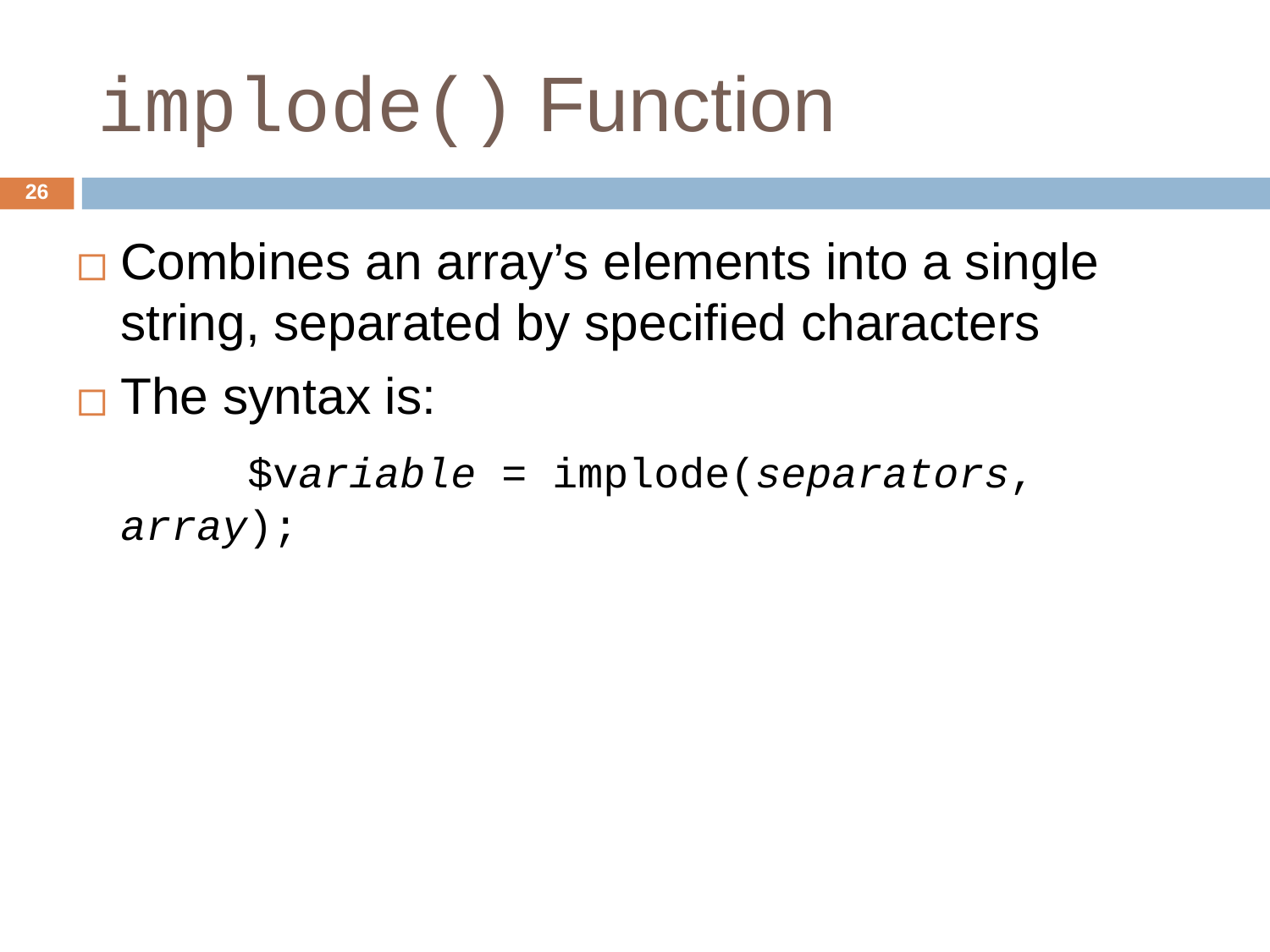

# implode() Function
26
Combines an array’s elements into a single string, separated by specified characters
The syntax is:
		$variable = implode(separators, array);